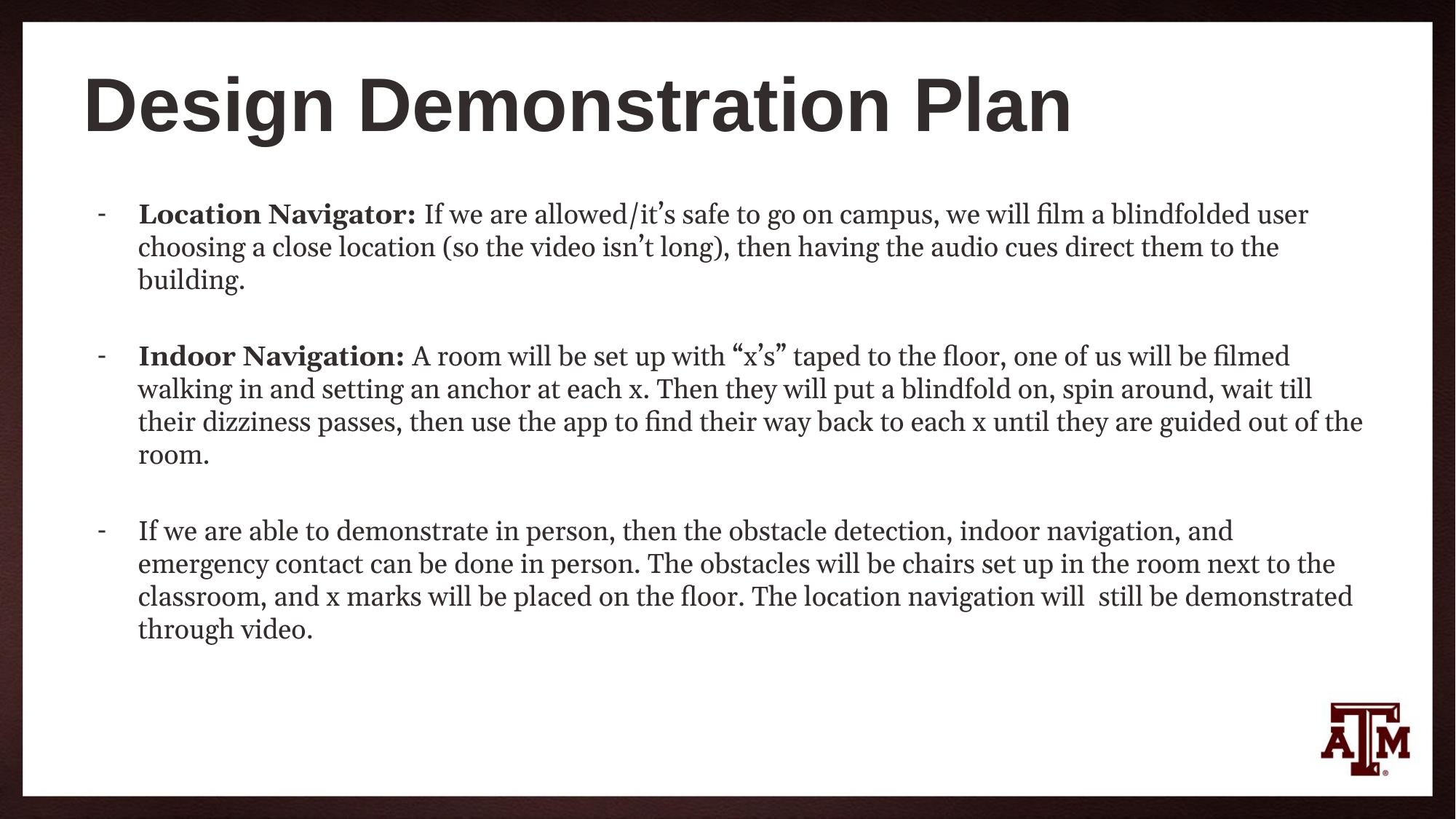

# Design Demonstration Plan
Location Navigator: If we are allowed/it’s safe to go on campus, we will film a blindfolded user choosing a close location (so the video isn’t long), then having the audio cues direct them to the building.

Indoor Navigation: A room will be set up with “x’s” taped to the floor, one of us will be filmed walking in and setting an anchor at each x. Then they will put a blindfold on, spin around, wait till their dizziness passes, then use the app to find their way back to each x until they are guided out of the room.

If we are able to demonstrate in person, then the obstacle detection, indoor navigation, and emergency contact can be done in person. The obstacles will be chairs set up in the room next to the classroom, and x marks will be placed on the floor. The location navigation will  still be demonstrated through video.